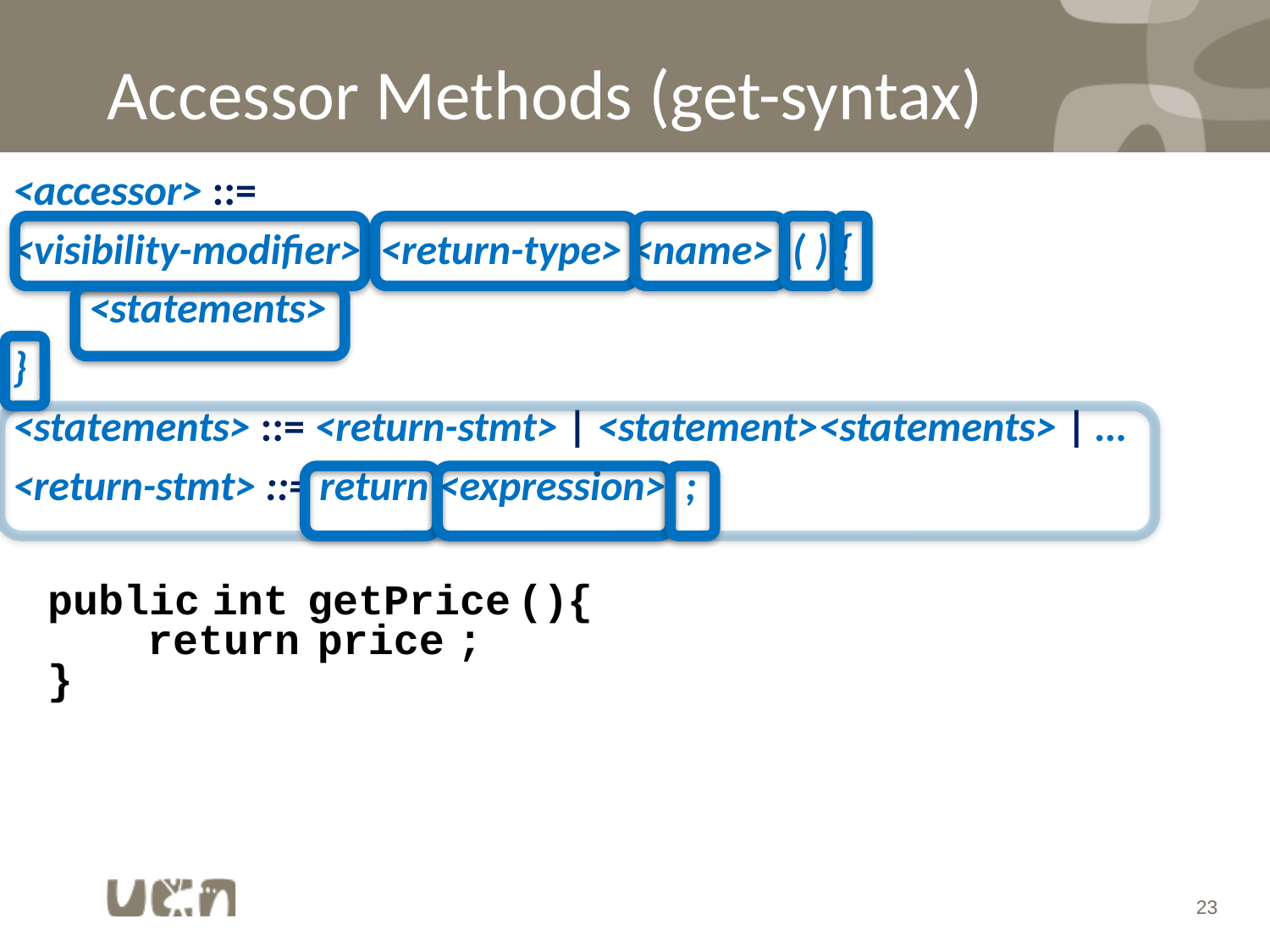

# Accessor Methods (get-syntax)
<accessor> ::=
<visibility-modifier>  <return-type> <name>  ( ) {
        <statements>
}
<statements> ::= <return-stmt> | <statement><statements> | …
<return-stmt> ::= return <expression>  ;

getPrice
int
public
()
{
return
price
;
}
23